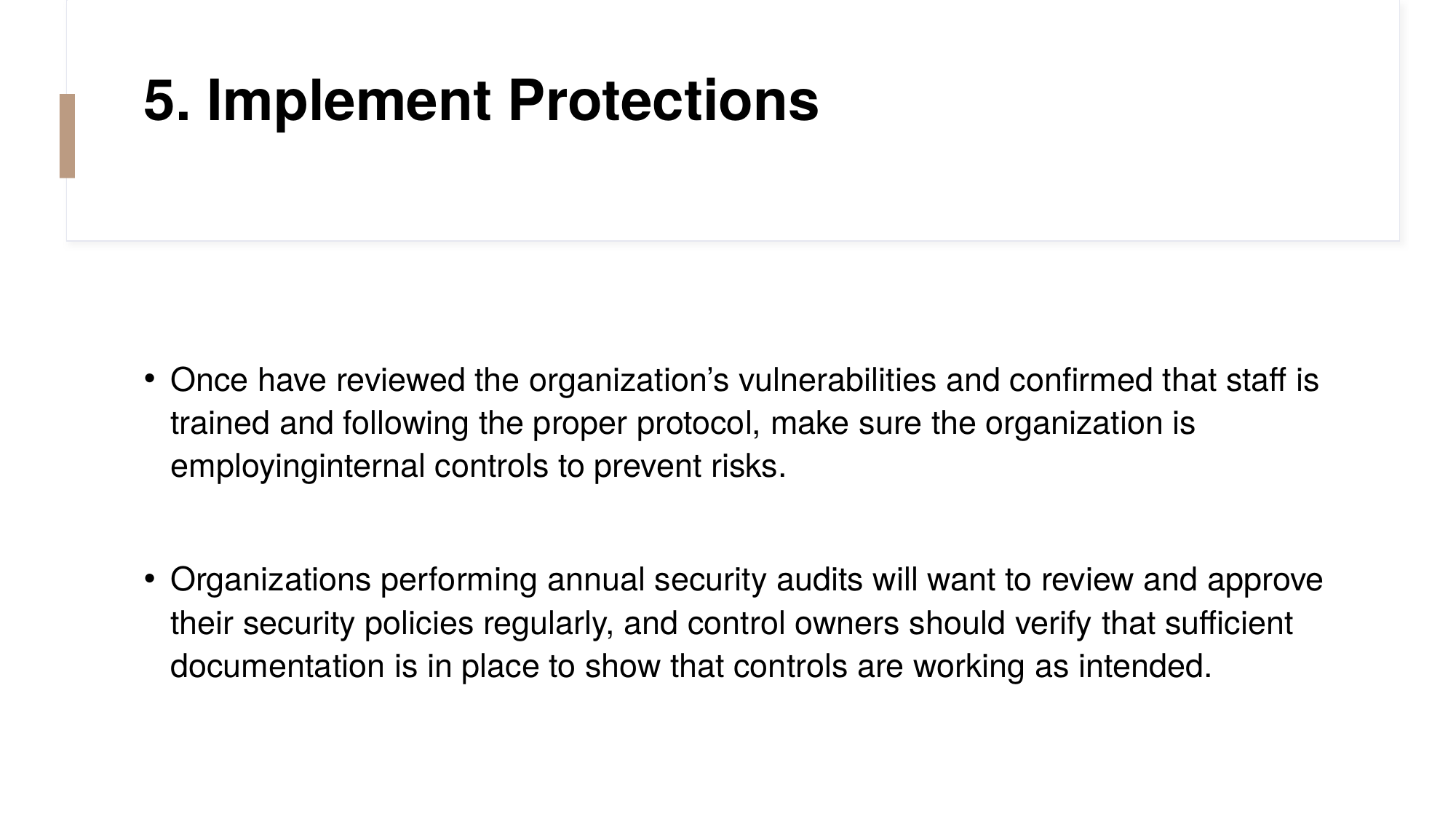

# 5. Implement Protections

Once have reviewed the organization’s vulnerabilities and confirmed that staff is trained and following the proper protocol, make sure the organization is employinginternal controls to prevent risks.

Organizations performing annual security audits will want to review and approve their security policies regularly, and control owners should verify that sufficient documentation is in place to show that controls are working as intended.